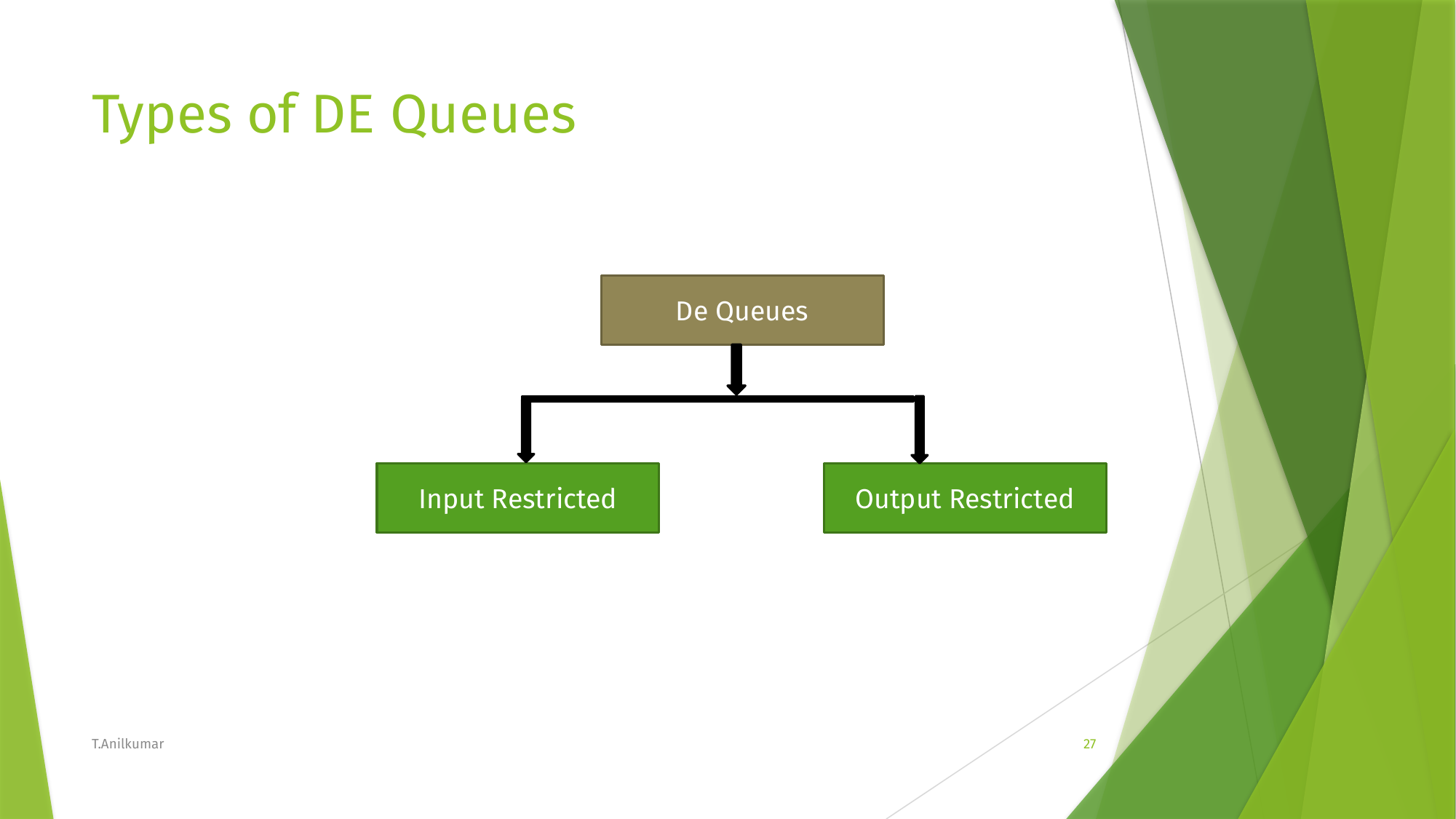

# Types of DE Queues
De Queues

Output Restricted
Input Restricted
T.Anilkumar
27